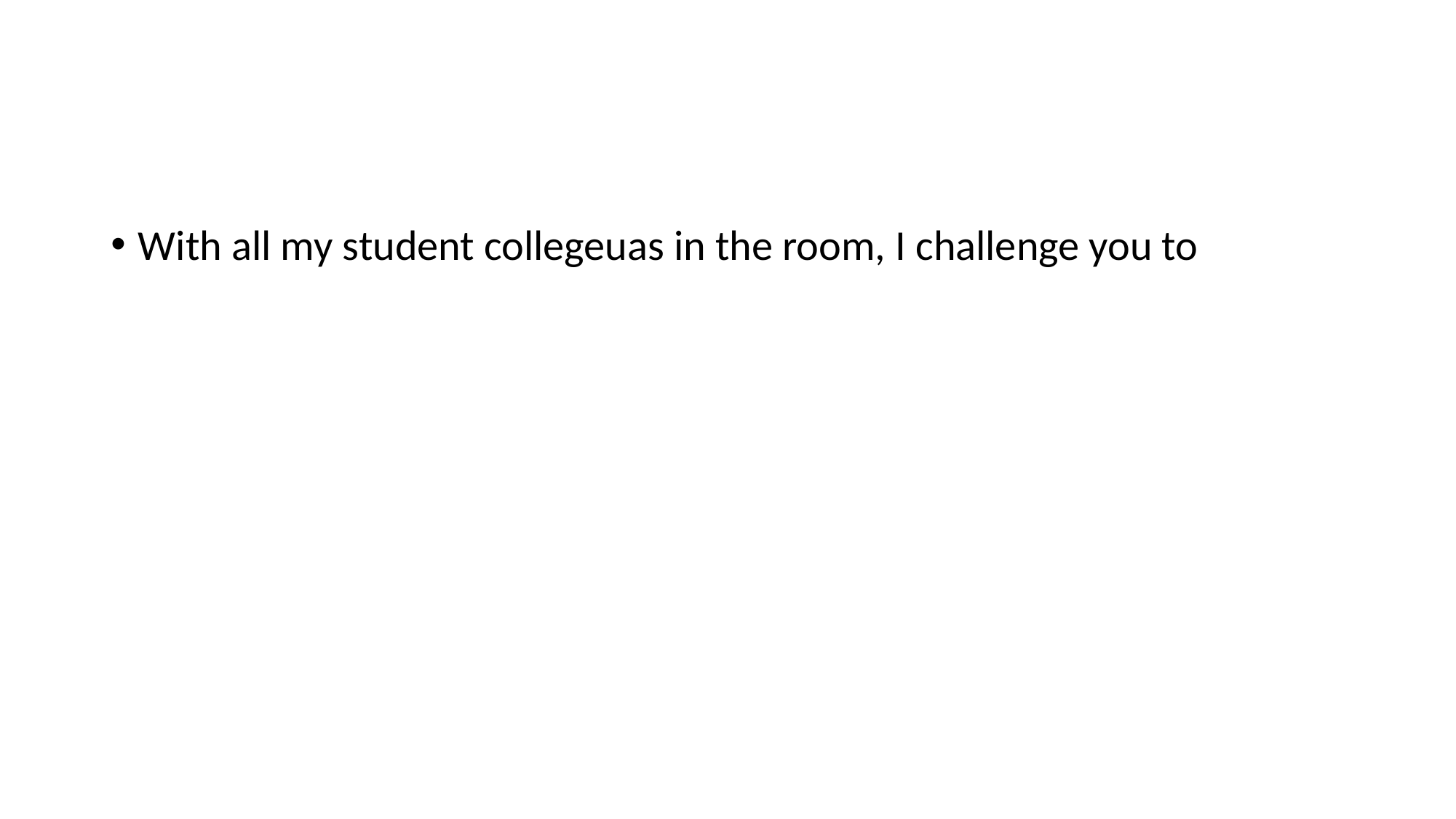

#
With all my student collegeuas in the room, I challenge you to